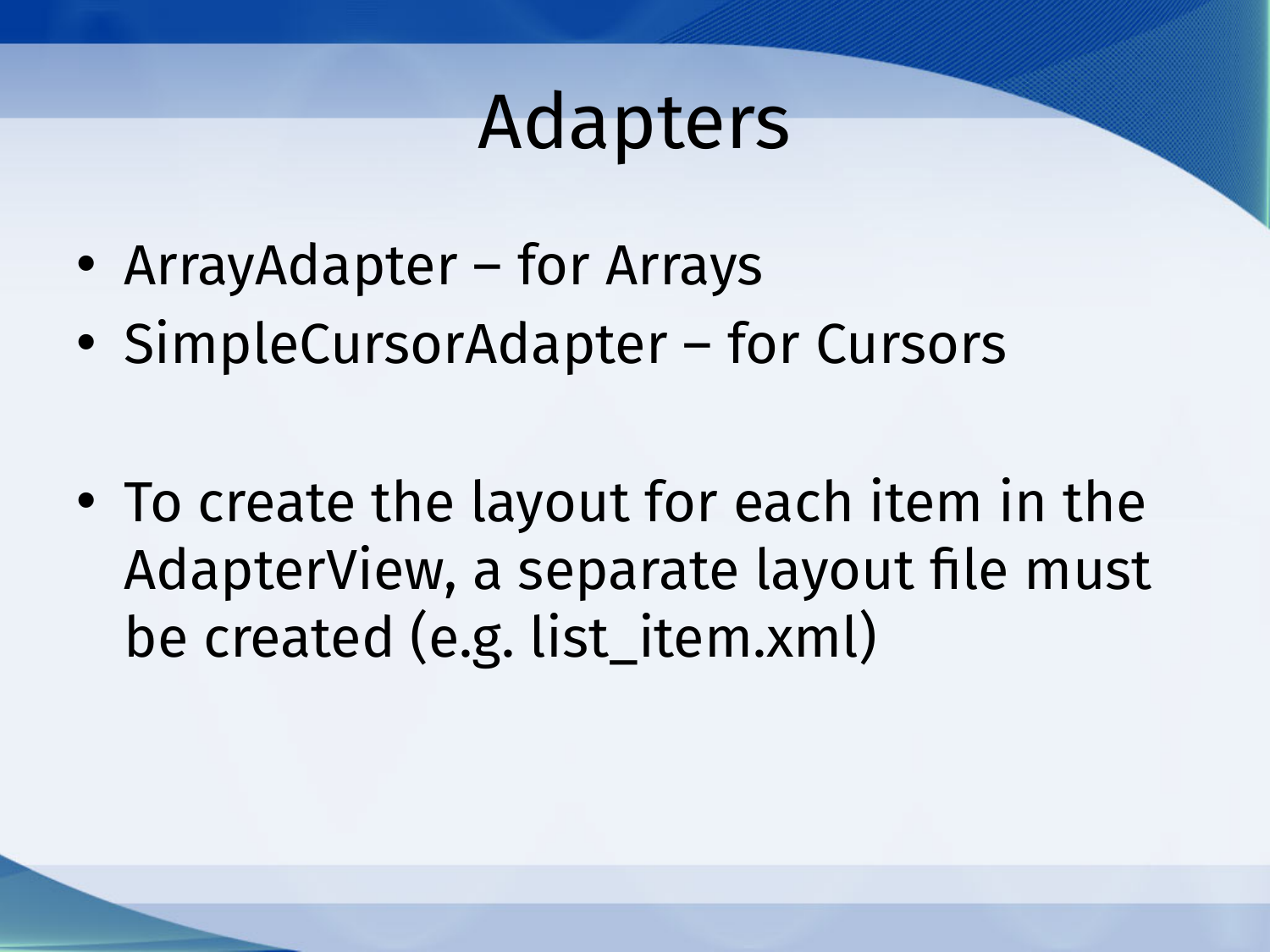

# Adapters
ArrayAdapter – for Arrays
SimpleCursorAdapter – for Cursors

To create the layout for each item in the AdapterView, a separate layout file must be created (e.g. list_item.xml)